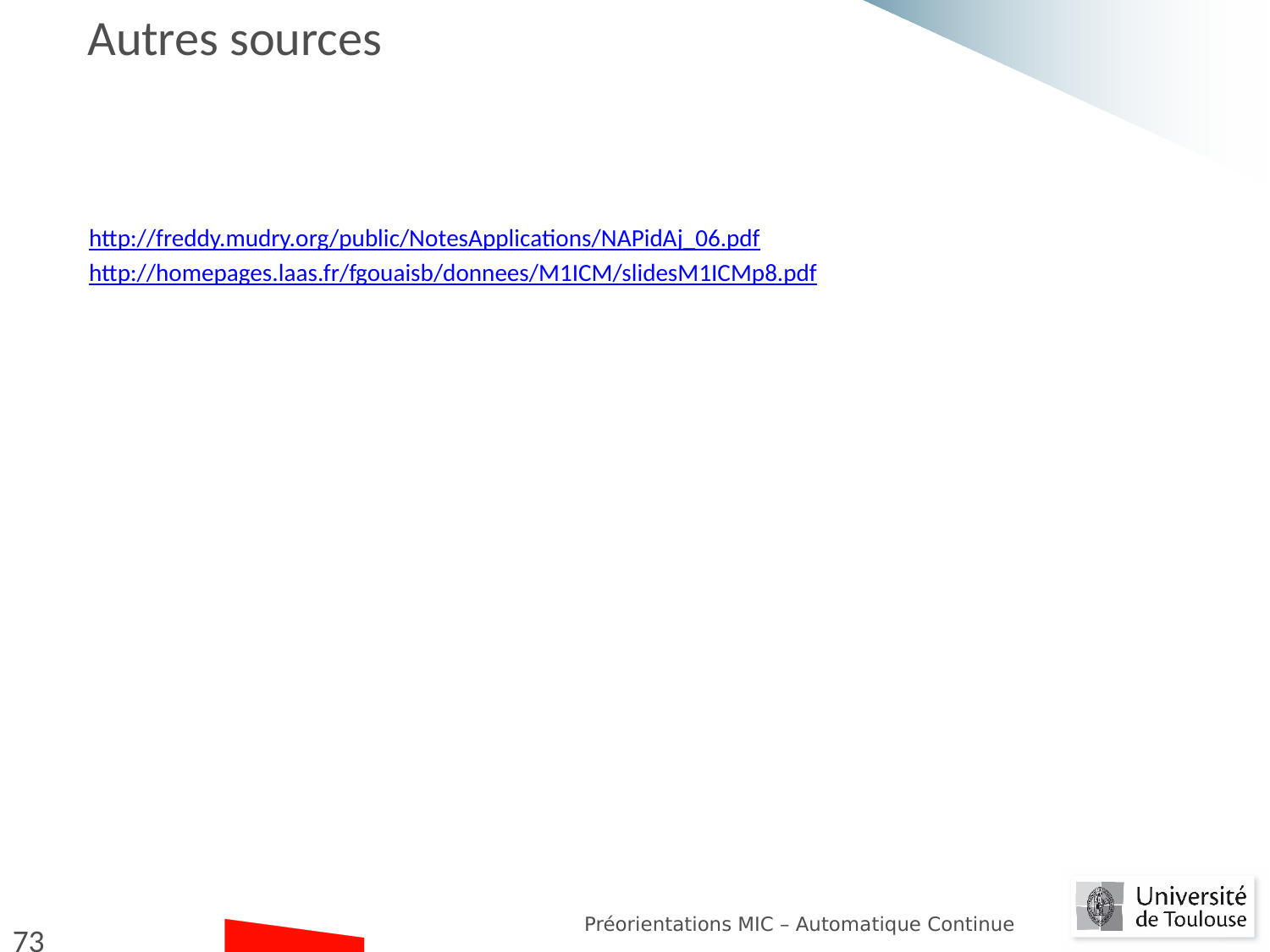

# Autres sources
http://freddy.mudry.org/public/NotesApplications/NAPidAj_06.pdf
http://homepages.laas.fr/fgouaisb/donnees/M1ICM/slidesM1ICMp8.pdf

Préorientations MIC – Automatique Continue
73